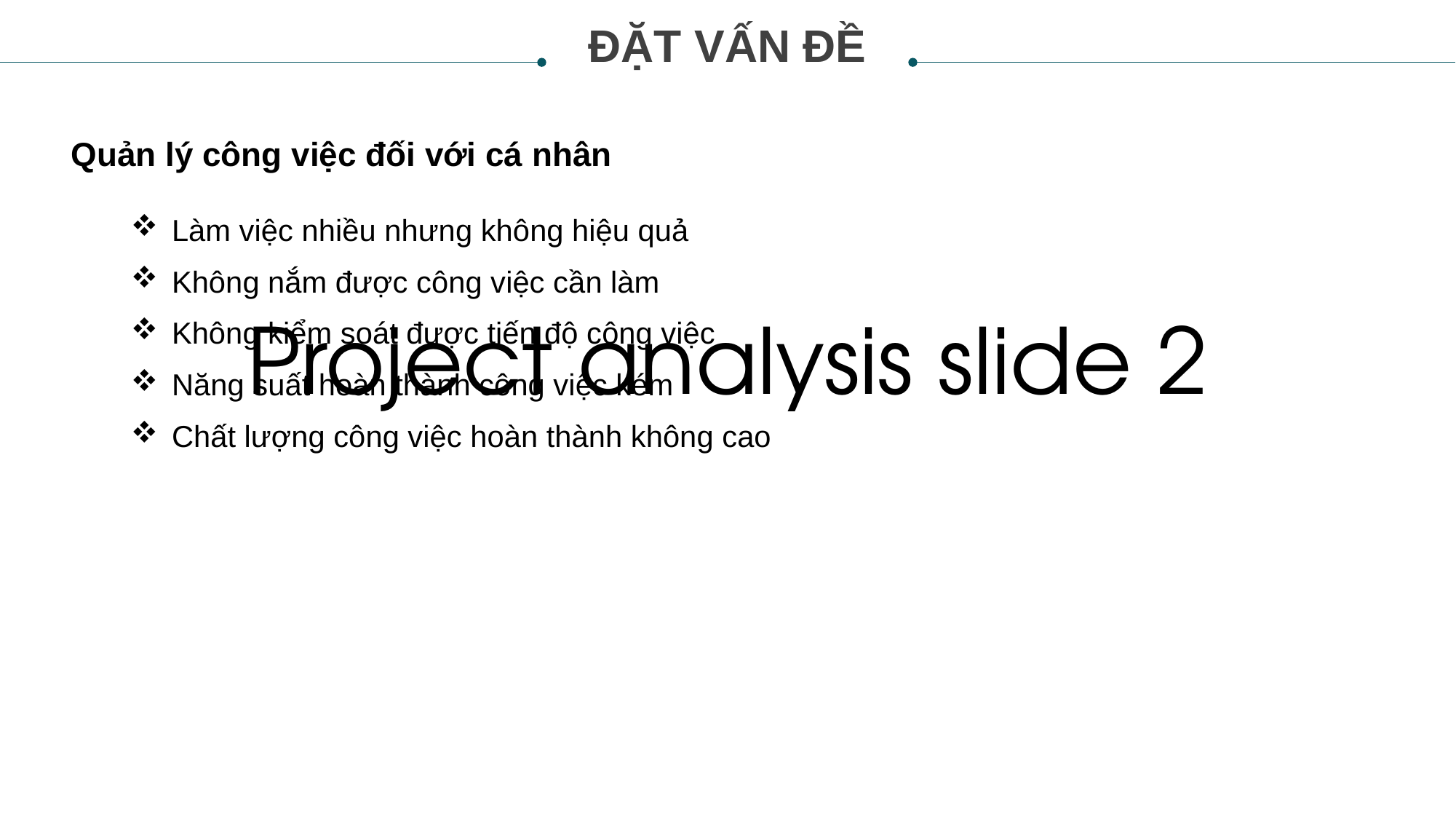

ĐẶT VẤN ĐỀ
Quản lý công việc đối với cá nhân
# Project analysis slide 2
Làm việc nhiều nhưng không hiệu quả
Không nắm được công việc cần làm
Không kiểm soát được tiến độ công việc
Năng suất hoàn thành công việc kém
Chất lượng công việc hoàn thành không cao